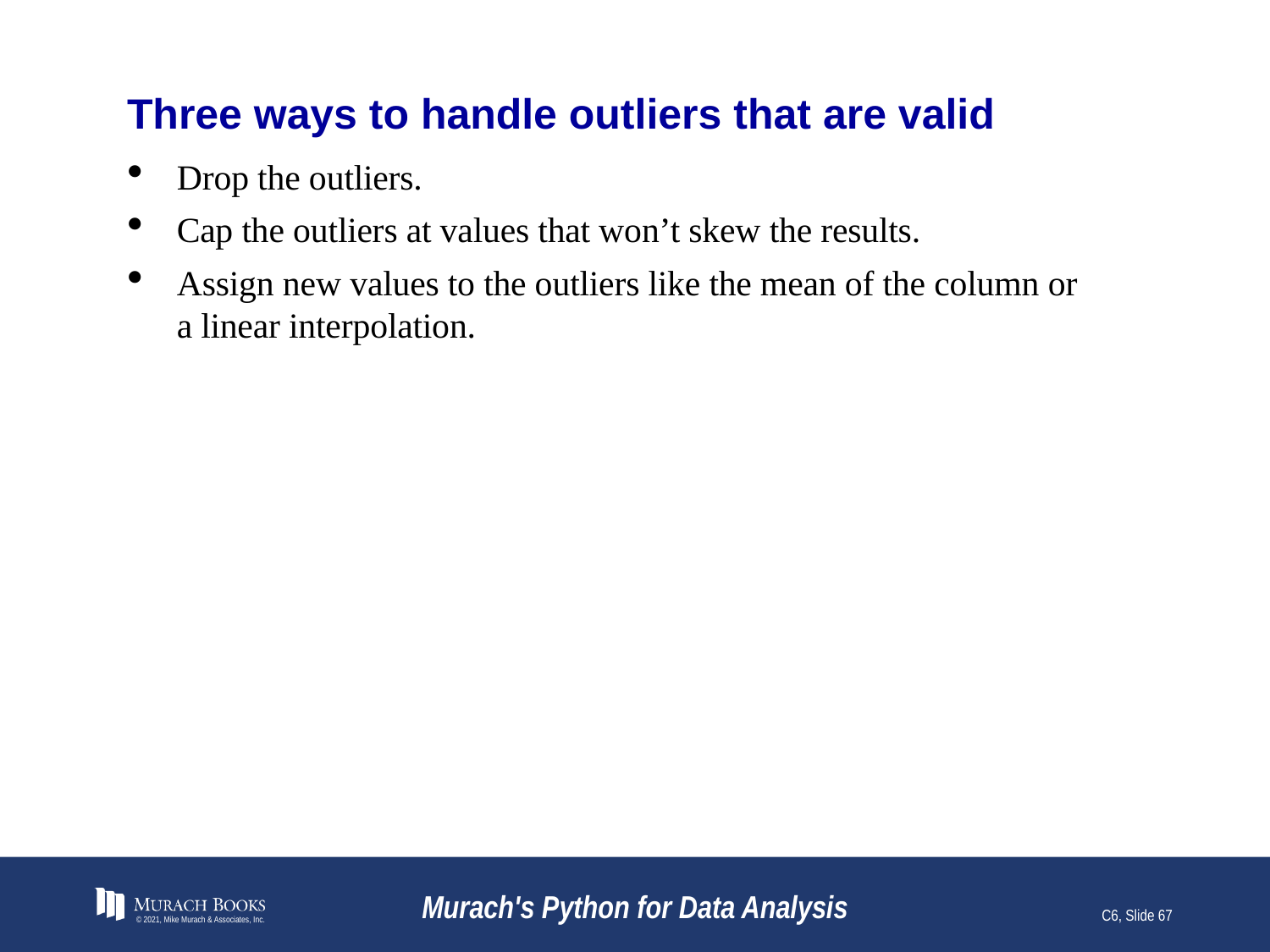

# Three ways to handle outliers that are valid
Drop the outliers.
Cap the outliers at values that won’t skew the results.
Assign new values to the outliers like the mean of the column or a linear interpolation.

© 2021, Mike Murach & Associates, Inc.
Murach's Python for Data Analysis

C6, Slide 67